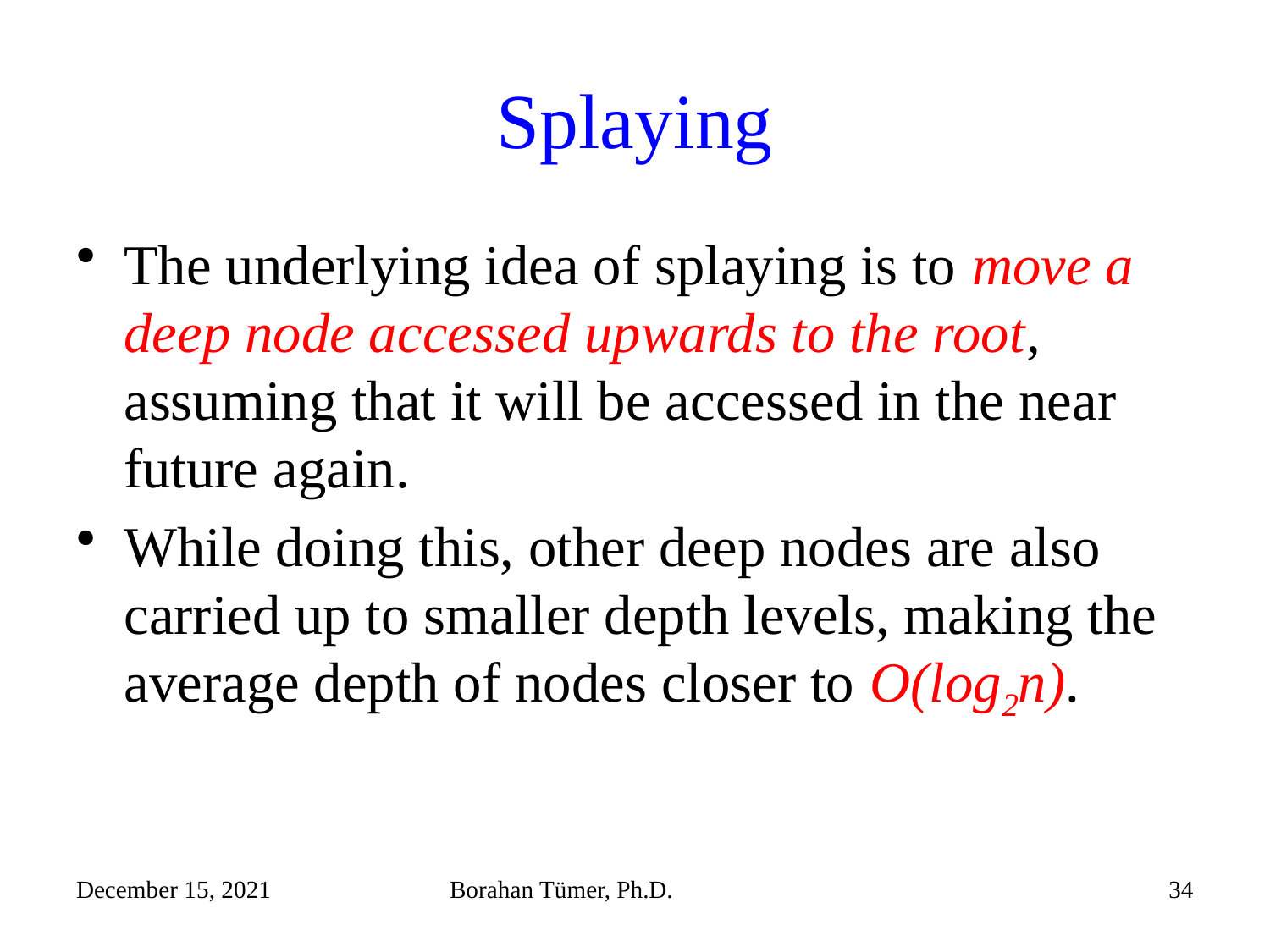

# Splaying
The underlying idea of splaying is to move a deep node accessed upwards to the root, assuming that it will be accessed in the near future again.
While doing this, other deep nodes are also carried up to smaller depth levels, making the average depth of nodes closer to O(log2n).
December 15, 2021
Borahan Tümer, Ph.D.
34